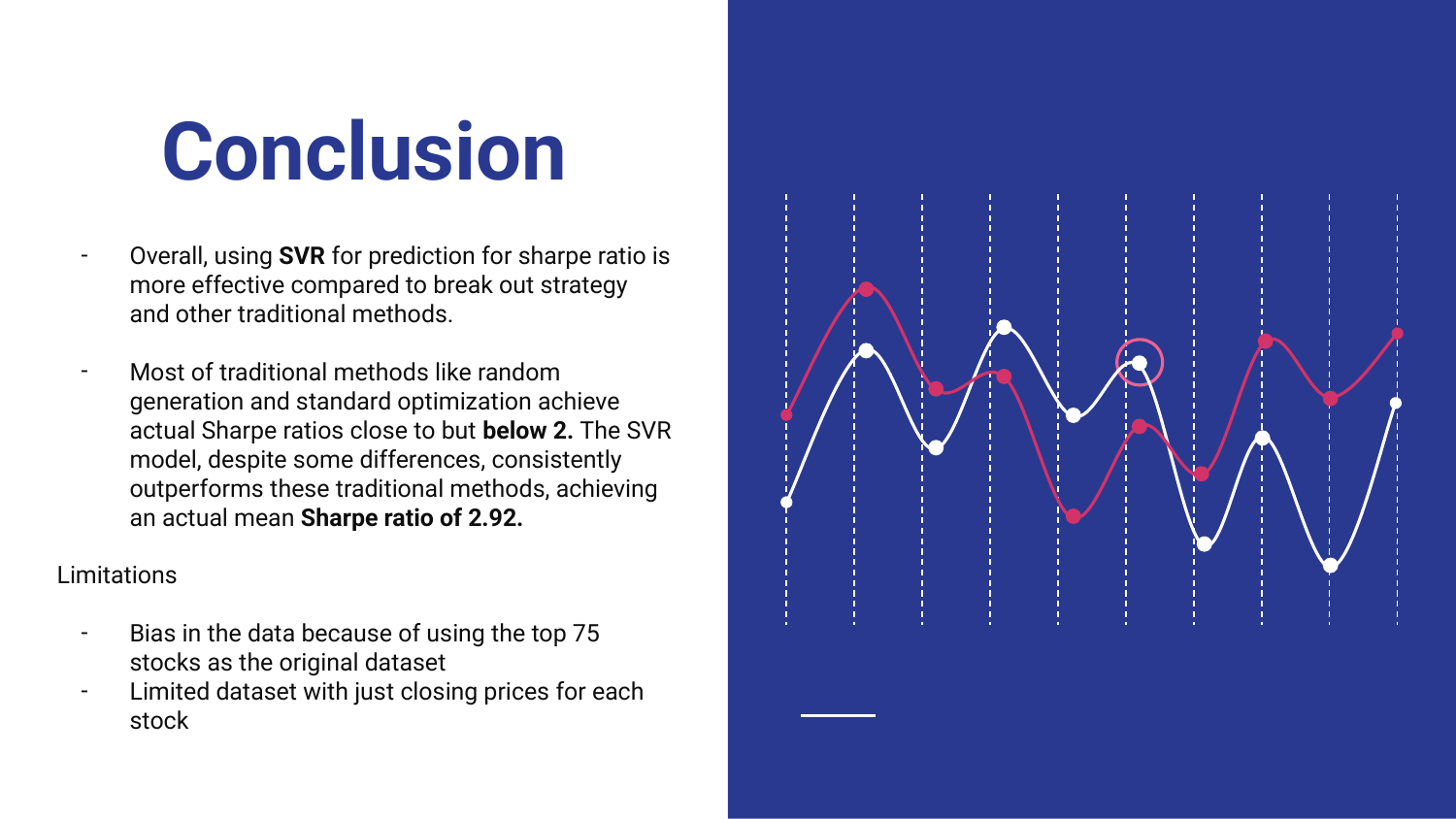

# Conclusion
Overall, using SVR for prediction for sharpe ratio is more effective compared to break out strategy and other traditional methods.

Most of traditional methods like random generation and standard optimization achieve actual Sharpe ratios close to but below 2. The SVR model, despite some differences, consistently outperforms these traditional methods, achieving an actual mean Sharpe ratio of 2.92.

Limitations

Bias in the data because of using the top 75 stocks as the original dataset
Limited dataset with just closing prices for each stock